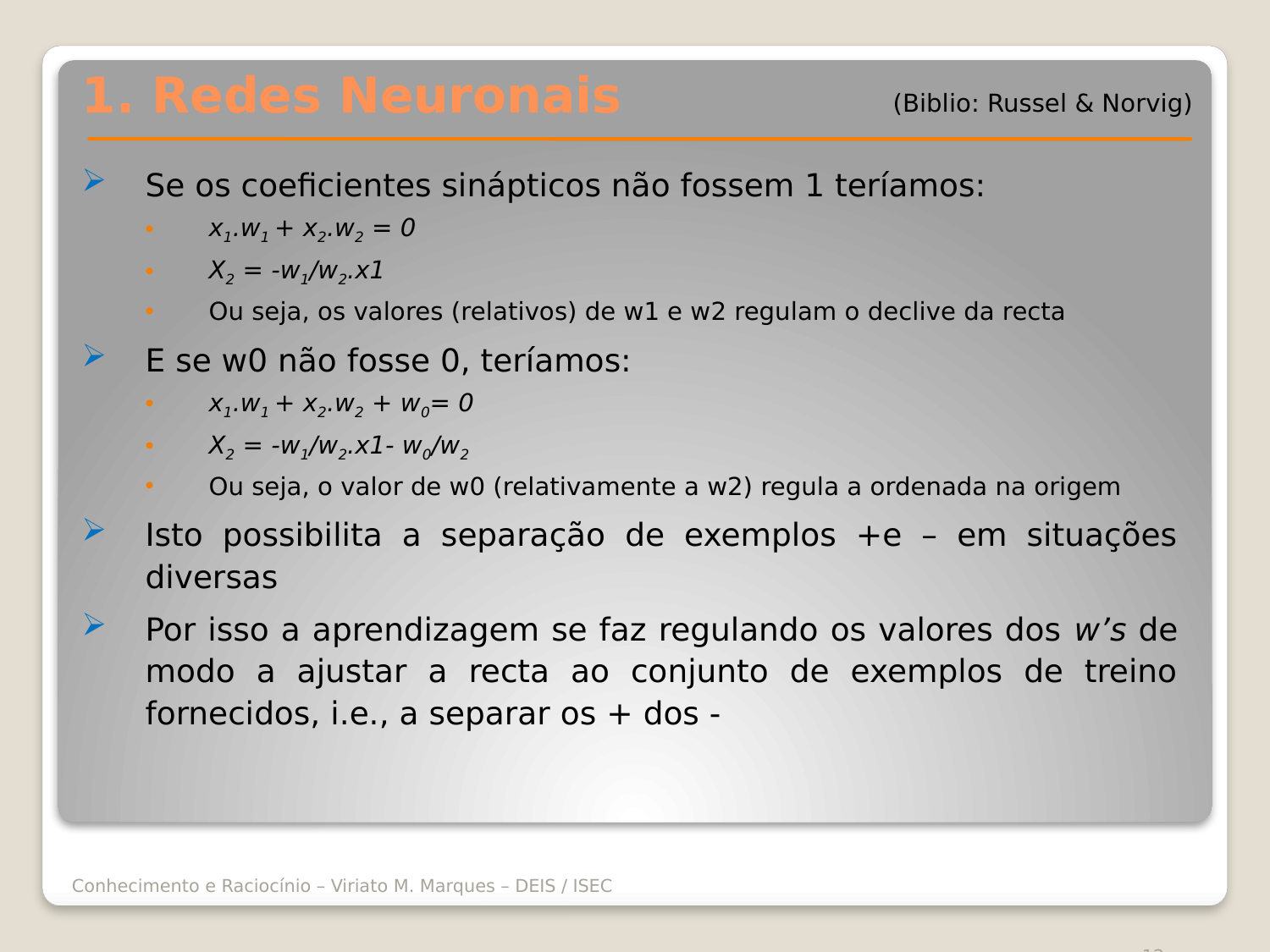

1. Redes Neuronais
(Biblio: Russel & Norvig)
Se os coeficientes sinápticos não fossem 1 teríamos:
x1.w1 + x2.w2 = 0
X2 = -w1/w2.x1
Ou seja, os valores (relativos) de w1 e w2 regulam o declive da recta
E se w0 não fosse 0, teríamos:
x1.w1 + x2.w2 + w0= 0
X2 = -w1/w2.x1- w0/w2
Ou seja, o valor de w0 (relativamente a w2) regula a ordenada na origem
Isto possibilita a separação de exemplos +e – em situações diversas
Por isso a aprendizagem se faz regulando os valores dos w’s de modo a ajustar a recta ao conjunto de exemplos de treino fornecidos, i.e., a separar os + dos -

Conhecimento e Raciocínio – Viriato M. Marques – DEIS / ISEC
12